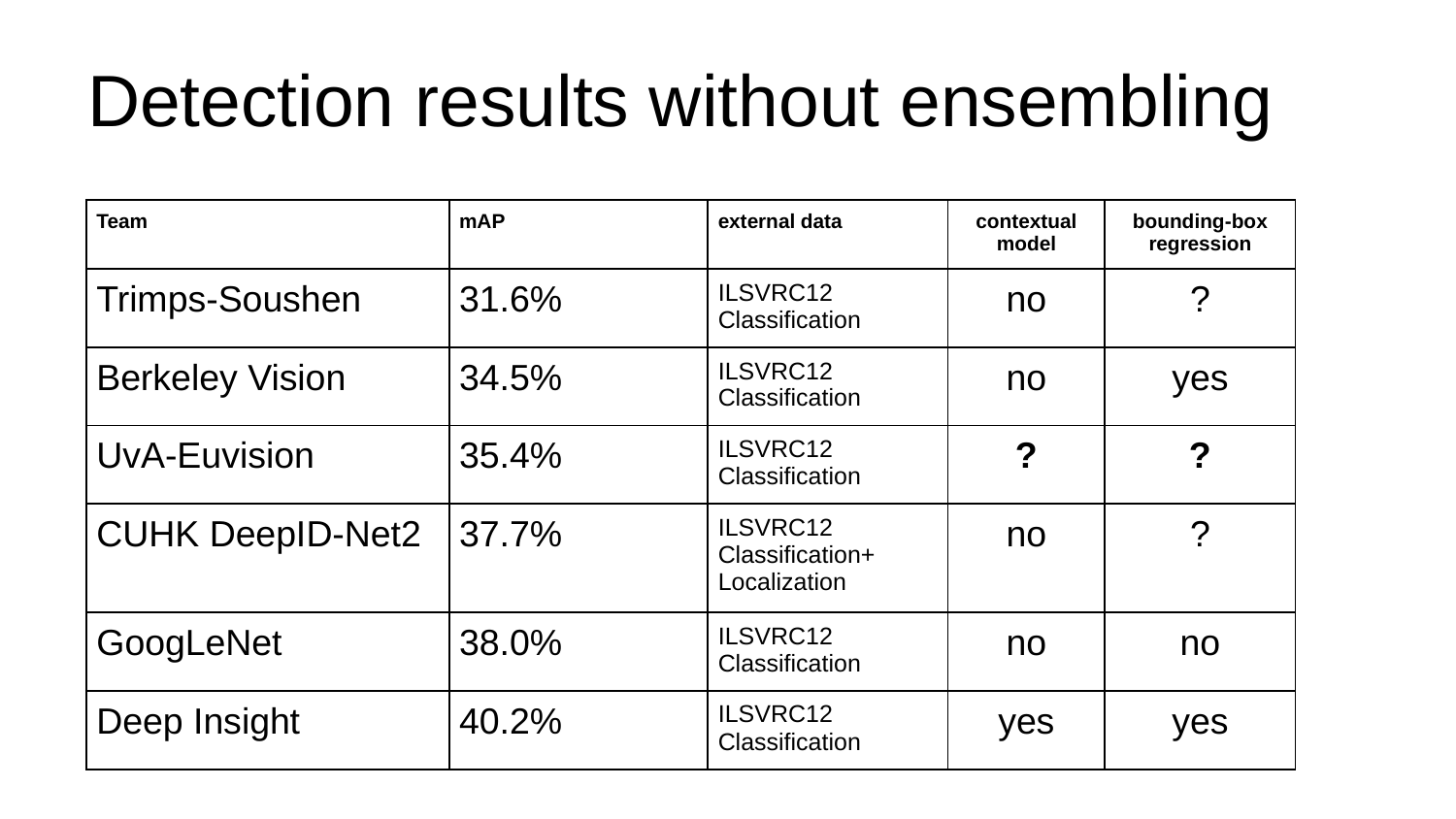

# Detection results without ensembling
| Team | mAP | external data | contextual model | bounding-box regression |
| --- | --- | --- | --- | --- |
| Trimps-Soushen | 31.6% | ILSVRC12 Classification | no | ? |
| Berkeley Vision | 34.5% | ILSVRC12 Classification | no | yes |
| UvA-Euvision | 35.4% | ILSVRC12 Classification | ? | ? |
| CUHK DeepID-Net2 | 37.7% | ILSVRC12 Classification+ Localization | no | ? |
| GoogLeNet | 38.0% | ILSVRC12 Classification | no | no |
| Deep Insight | 40.2% | ILSVRC12 Classification | yes | yes |